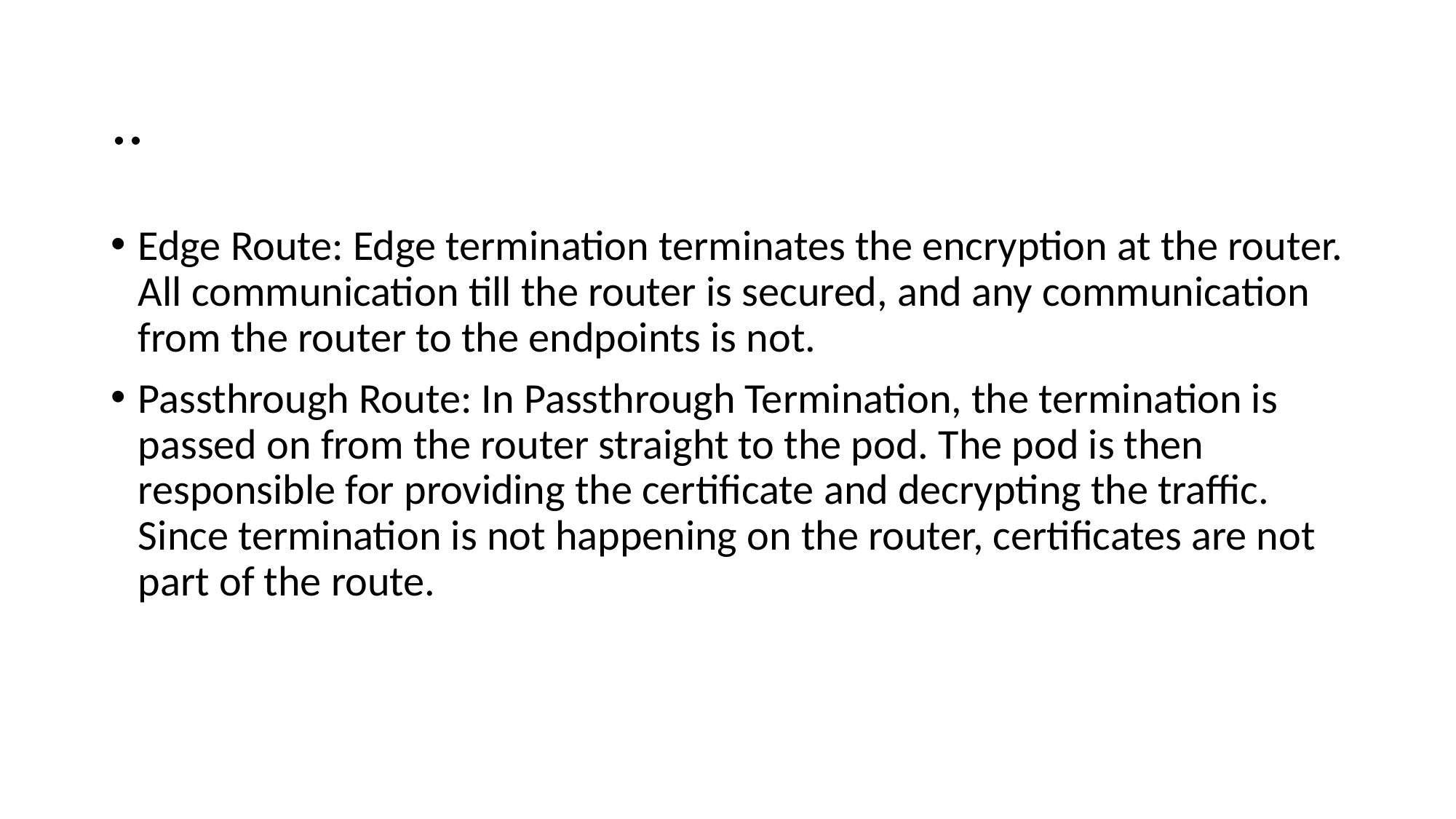

# ..
Edge Route: Edge termination terminates the encryption at the router. All communication till the router is secured, and any communication from the router to the endpoints is not.
Passthrough Route: In Passthrough Termination, the termination is passed on from the router straight to the pod. The pod is then responsible for providing the certificate and decrypting the traffic. Since termination is not happening on the router, certificates are not part of the route.